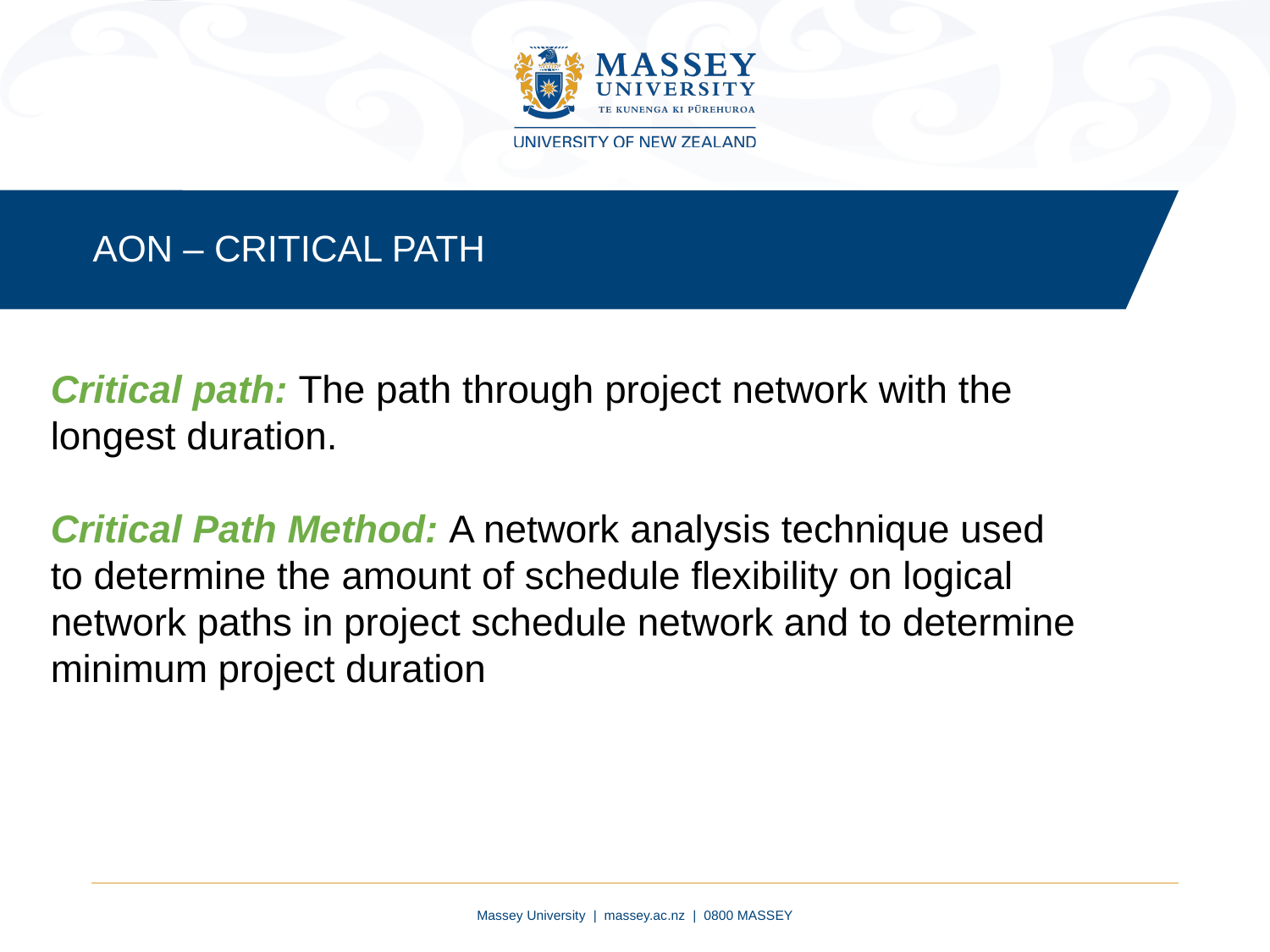

AON – CRITICAL PATH
Critical path: The path through project network with the longest duration.

Critical Path Method: A network analysis technique used to determine the amount of schedule flexibility on logical network paths in project schedule network and to determine minimum project duration